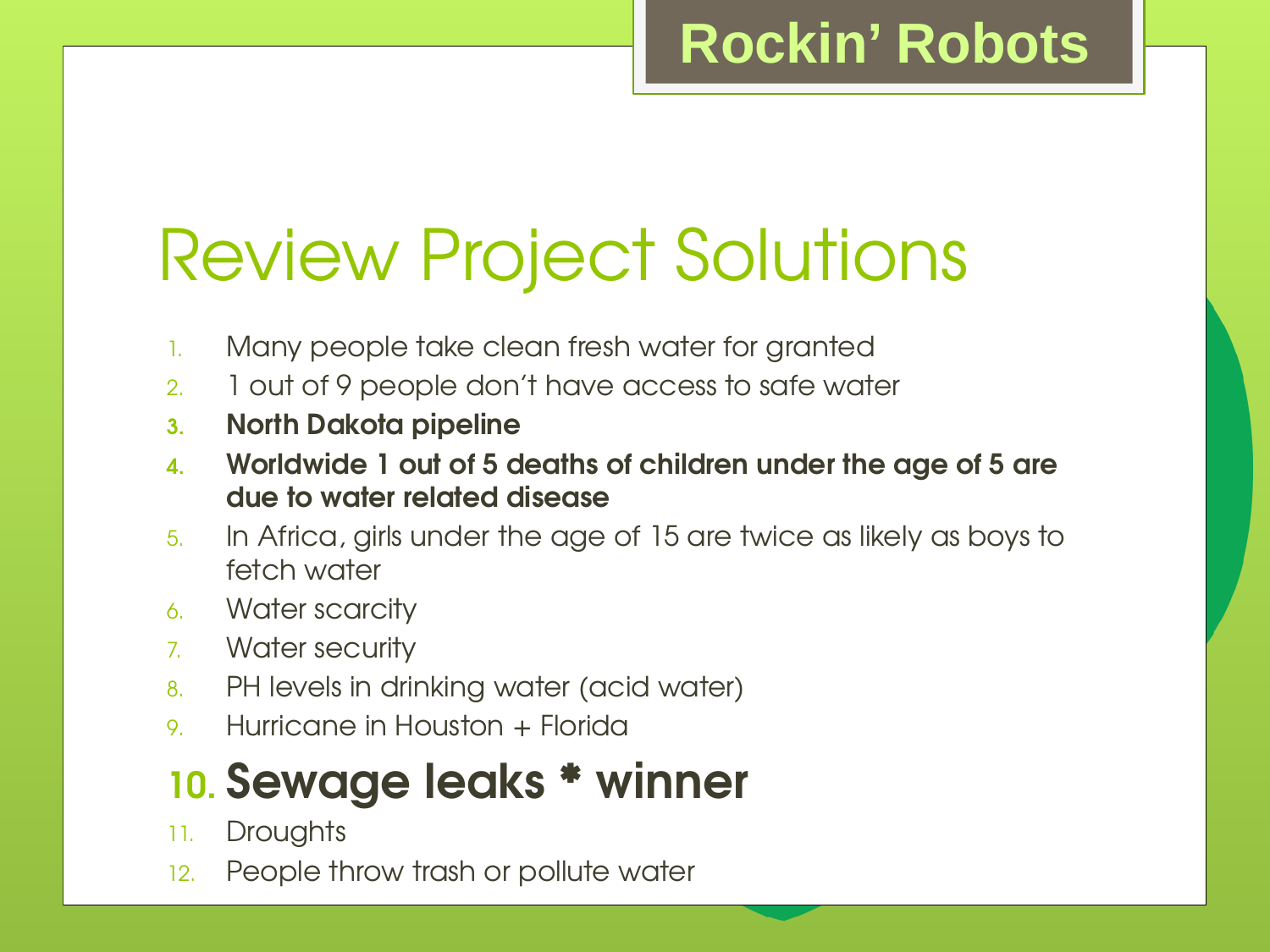

# Review Project Solutions
Many people take clean fresh water for granted
1 out of 9 people don’t have access to safe water
North Dakota pipeline
Worldwide 1 out of 5 deaths of children under the age of 5 are due to water related disease
In Africa, girls under the age of 15 are twice as likely as boys to fetch water
Water scarcity
Water security
PH levels in drinking water (acid water)
Hurricane in Houston + Florida
Sewage leaks * winner
Droughts
People throw trash or pollute water